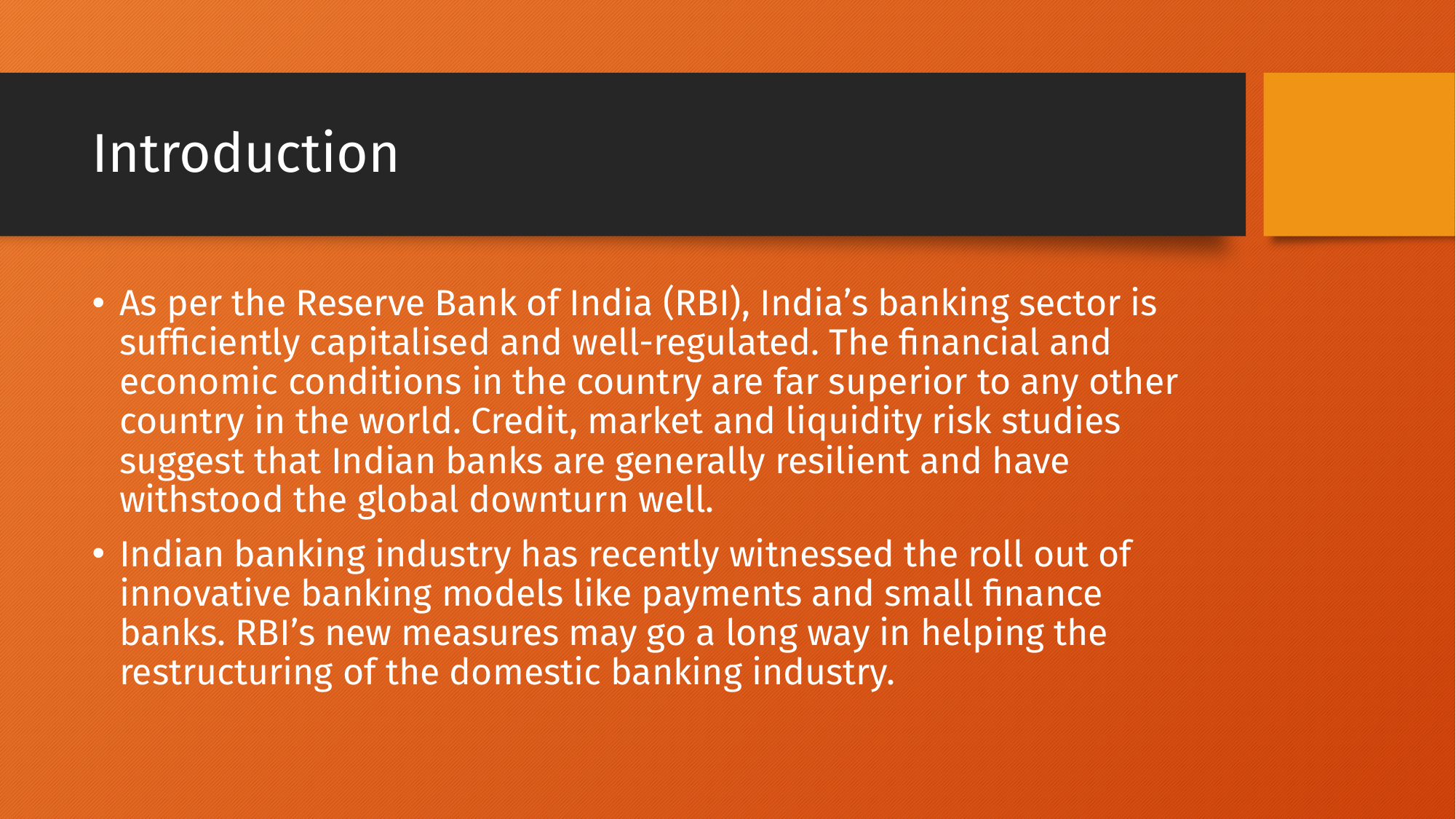

# Introduction
As per the Reserve Bank of India (RBI), India’s banking sector is sufficiently capitalised and well-regulated. The financial and economic conditions in the country are far superior to any other country in the world. Credit, market and liquidity risk studies suggest that Indian banks are generally resilient and have withstood the global downturn well.
Indian banking industry has recently witnessed the roll out of innovative banking models like payments and small finance banks. RBI’s new measures may go a long way in helping the restructuring of the domestic banking industry.